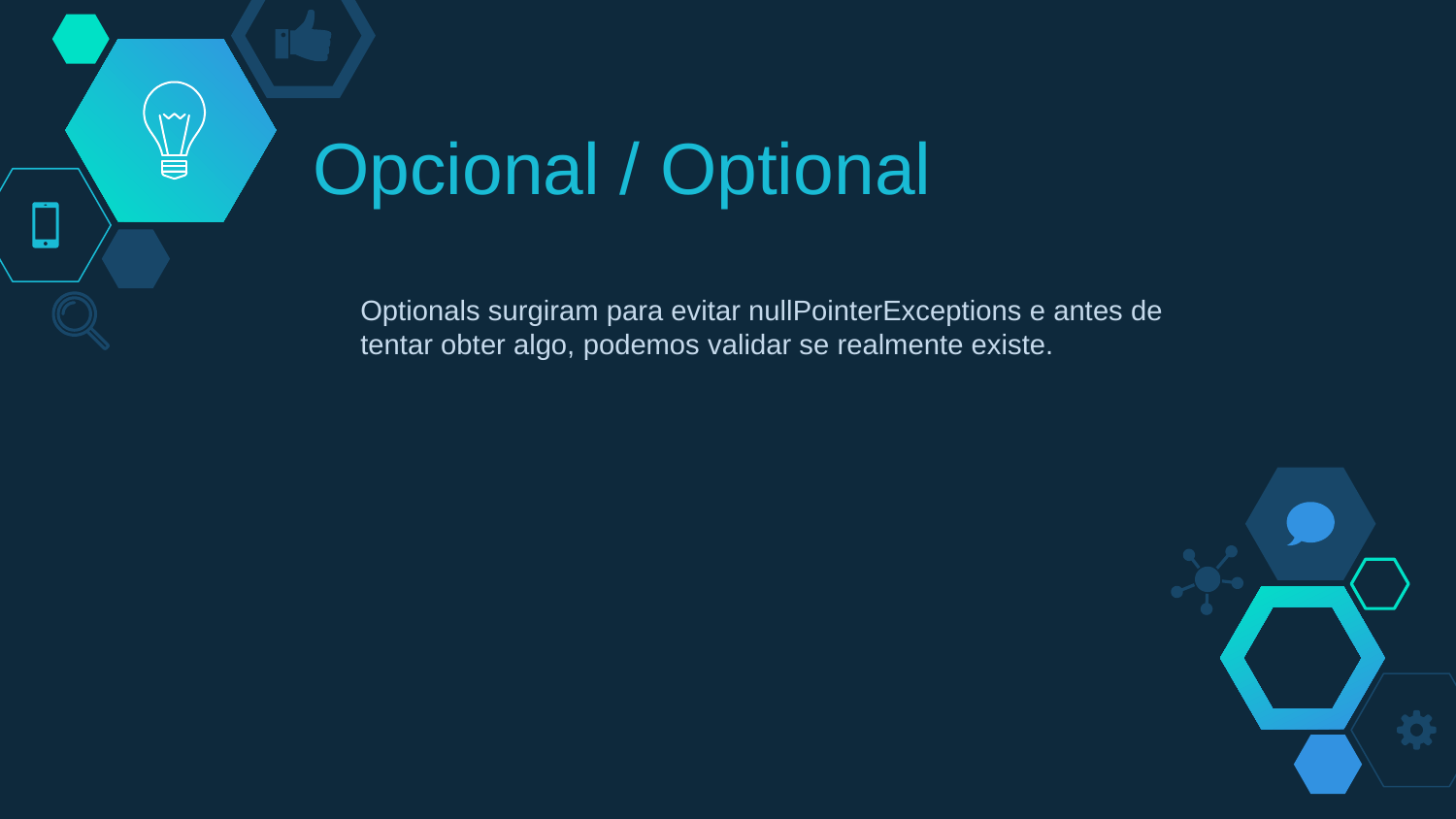

# Opcional / Optional

Optionals surgiram para evitar nullPointerExceptions e antes de tentar obter algo, podemos validar se realmente existe.